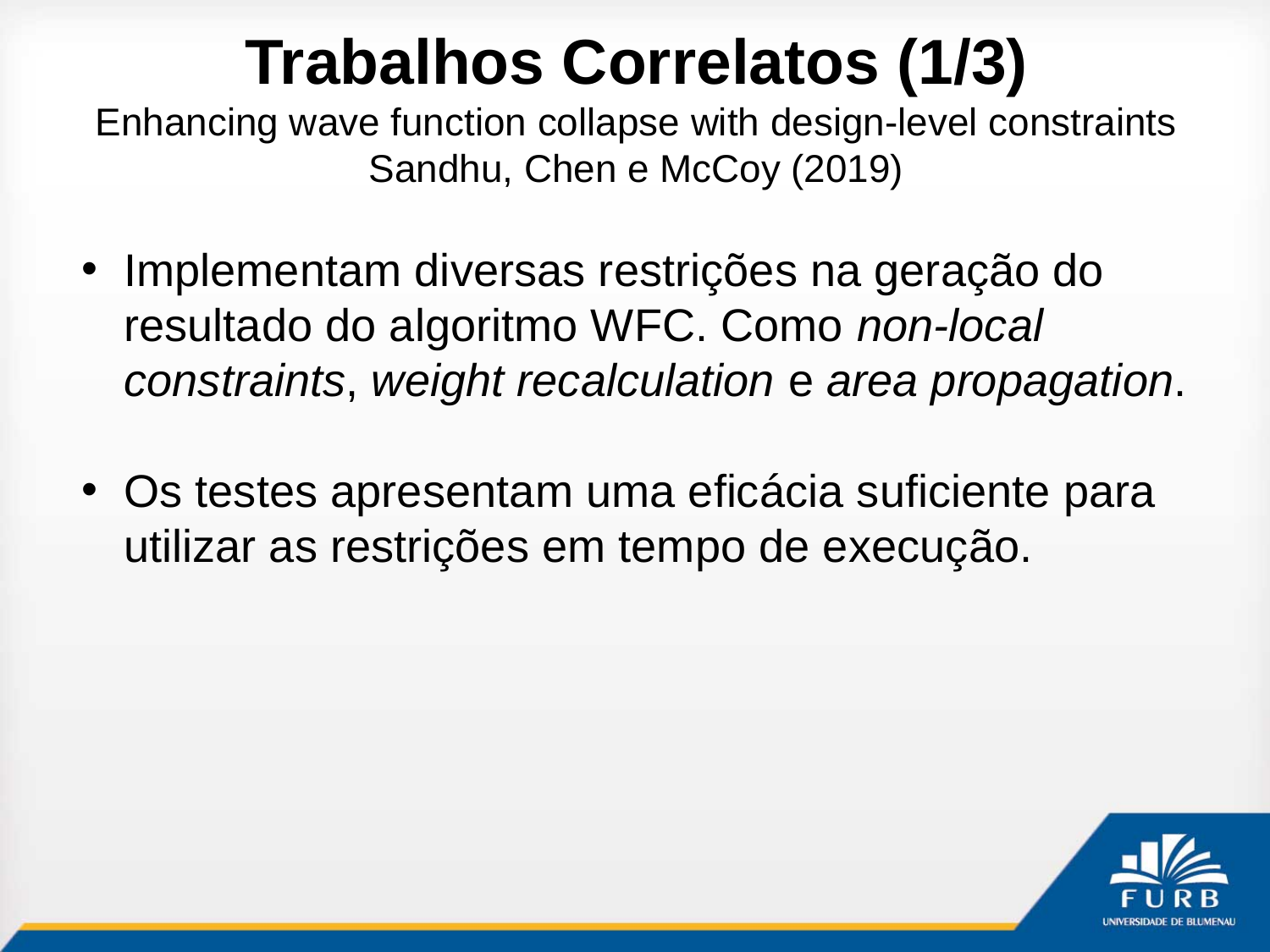

# Trabalhos Correlatos (1/3)
Enhancing wave function collapse with design-level constraints
Sandhu, Chen e McCoy (2019)
Implementam diversas restrições na geração do resultado do algoritmo WFC. Como non-local constraints, weight recalculation e area propagation.
Os testes apresentam uma eficácia suficiente para utilizar as restrições em tempo de execução.